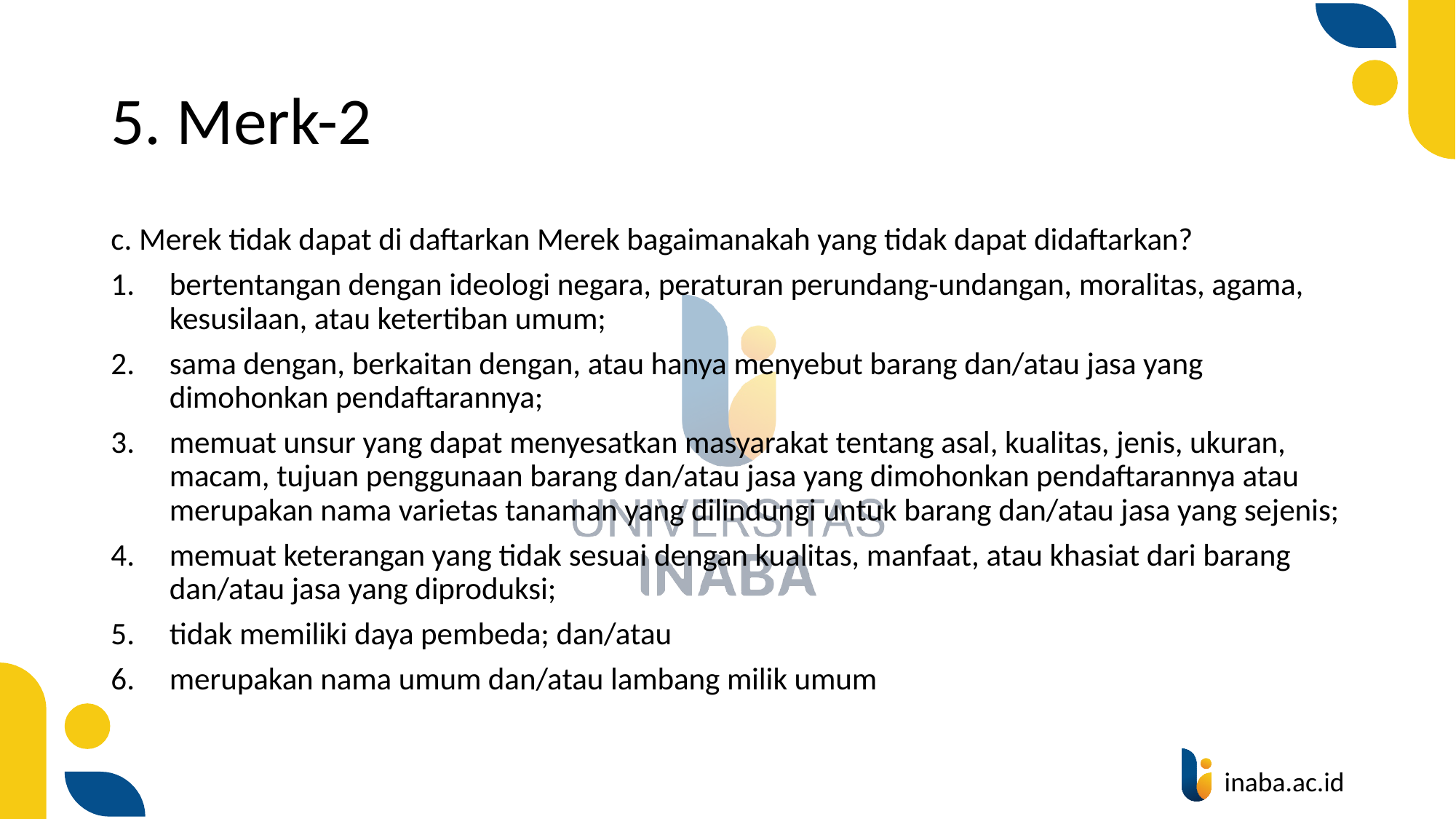

# 5. Merk-2
c. Merek tidak dapat di daftarkan Merek bagaimanakah yang tidak dapat didaftarkan?
bertentangan dengan ideologi negara, peraturan perundang-undangan, moralitas, agama, kesusilaan, atau ketertiban umum;
sama dengan, berkaitan dengan, atau hanya menyebut barang dan/atau jasa yang dimohonkan pendaftarannya;
memuat unsur yang dapat menyesatkan masyarakat tentang asal, kualitas, jenis, ukuran, macam, tujuan penggunaan barang dan/atau jasa yang dimohonkan pendaftarannya atau merupakan nama varietas tanaman yang dilindungi untuk barang dan/atau jasa yang sejenis;
memuat keterangan yang tidak sesuai dengan kualitas, manfaat, atau khasiat dari barang dan/atau jasa yang diproduksi;
tidak memiliki daya pembeda; dan/atau
merupakan nama umum dan/atau lambang milik umum